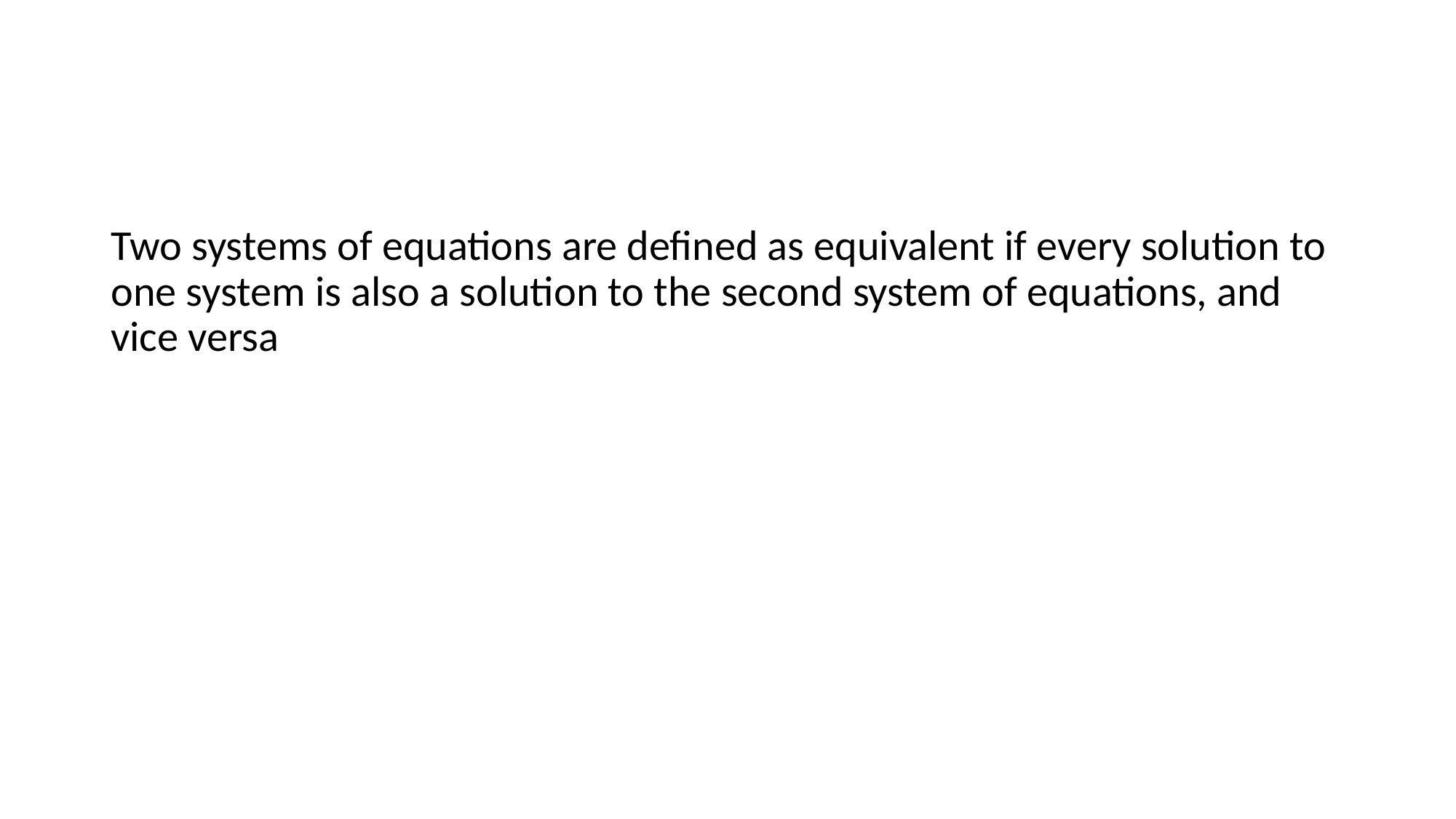

#
Two systems of equations are defined as equivalent if every solution to one system is also a solution to the second system of equations, and vice versa